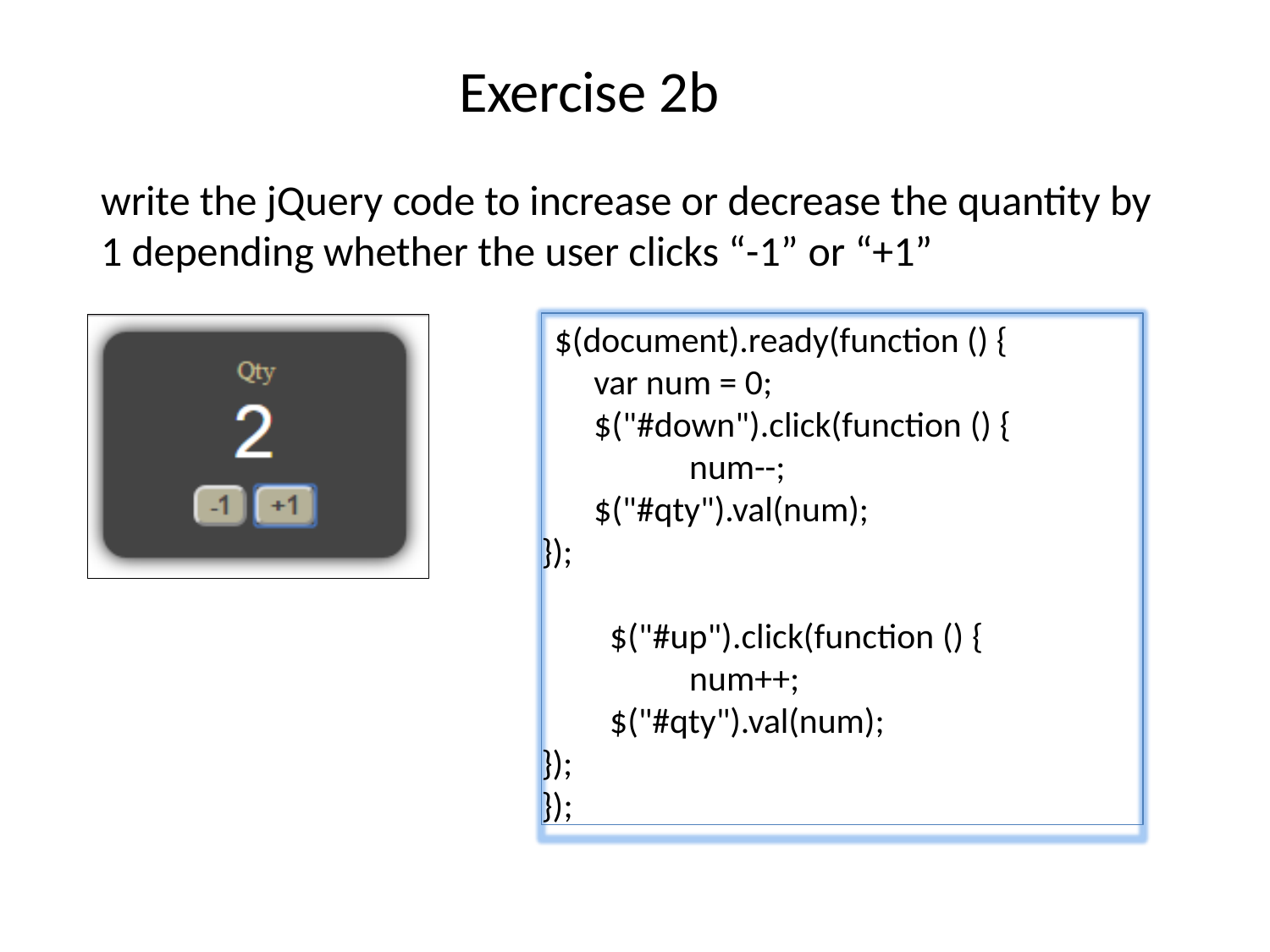

# Exercise 2b
write the jQuery code to increase or decrease the quantity by
1 depending whether the user clicks “-1” or “+1”

$(document).ready(function () {
var num = 0;
$("#down").click(function () {  num--;
$("#qty").val(num);
});

$("#up").click(function () {  num++;
$("#qty").val(num);
});
});